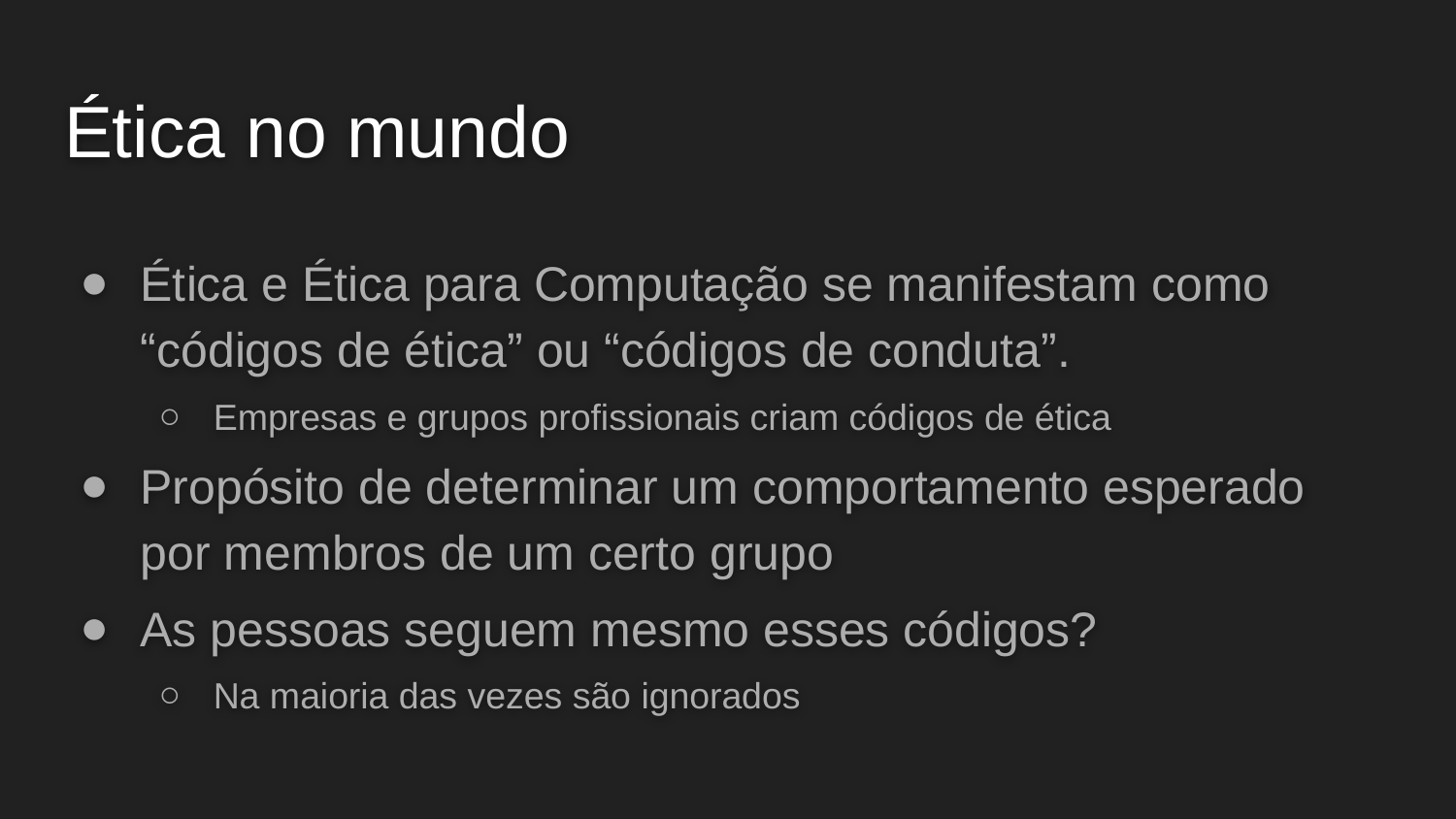

# Ética no mundo
Ética e Ética para Computação se manifestam como “códigos de ética” ou “códigos de conduta”.
Empresas e grupos profissionais criam códigos de ética
Propósito de determinar um comportamento esperado por membros de um certo grupo
As pessoas seguem mesmo esses códigos?
Na maioria das vezes são ignorados